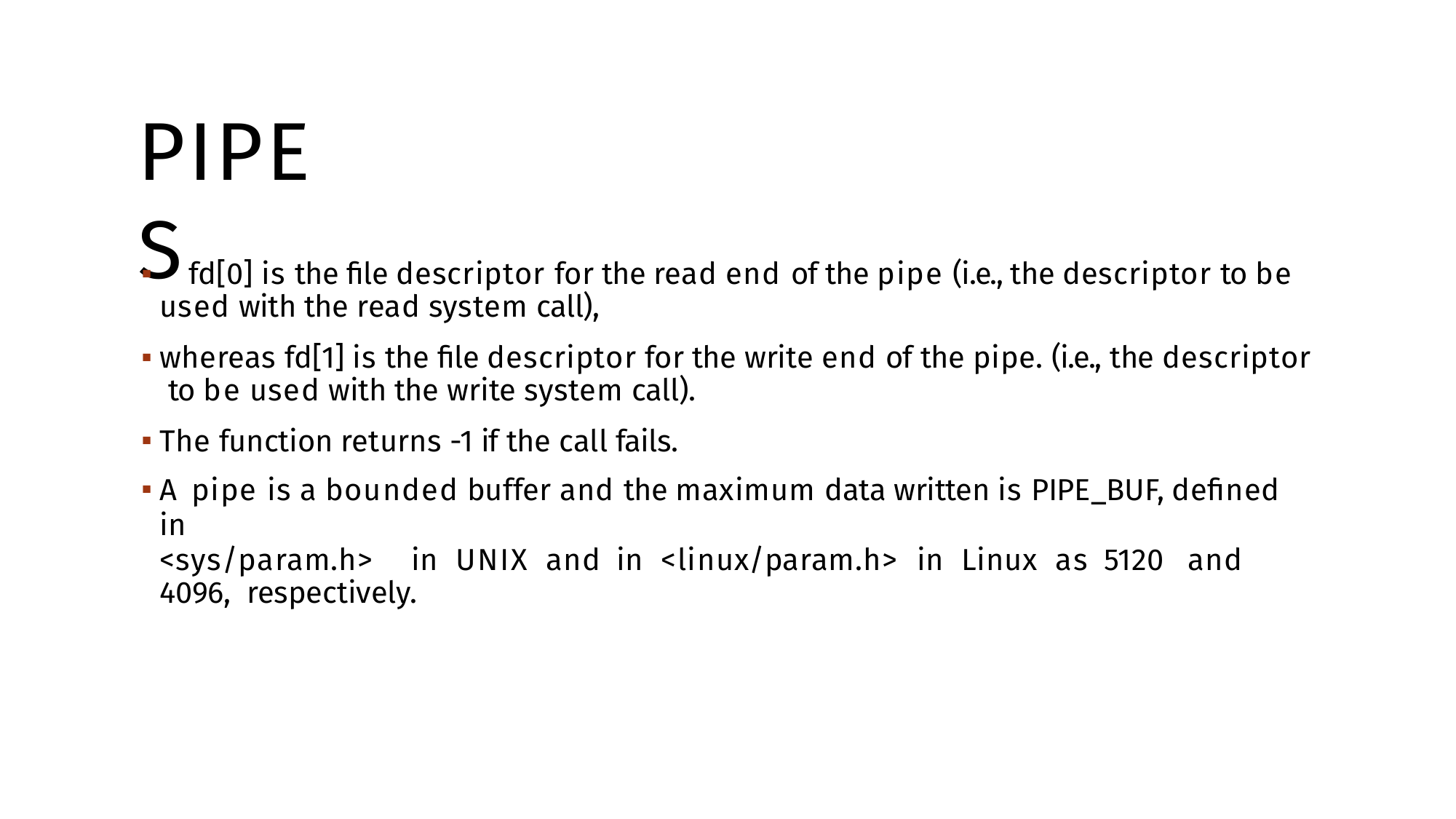

# PIPES
	fd[0] is the file descriptor for the read end of the pipe (i.e., the descriptor to be  used with the read system call),
whereas fd[1] is the file descriptor for the write end of the pipe. (i.e., the descriptor  to be used with the write system call).
The function returns -1 if the call fails.
A pipe is a bounded buffer and the maximum data written is PIPE_BUF, defined in
<sys/param.h>	in	UNIX	and	in	<linux/param.h>	in	Linux	as	5120	and	4096,  respectively.